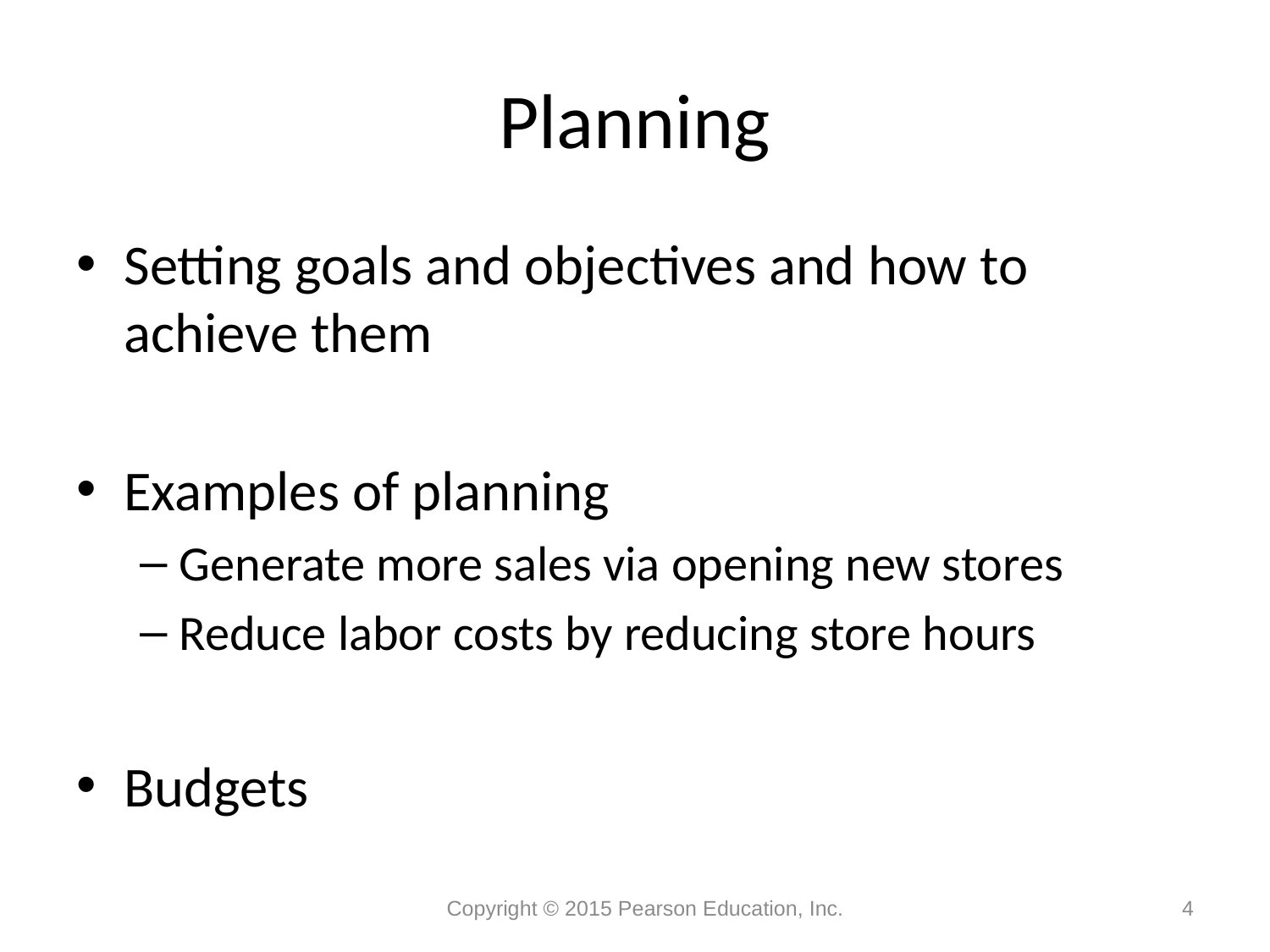

# Planning
Setting goals and objectives and how to achieve them

Examples of planning
Generate more sales via opening new stores
Reduce labor costs by reducing store hours

Budgets

Copyright © 2015 Pearson Education, Inc.
4